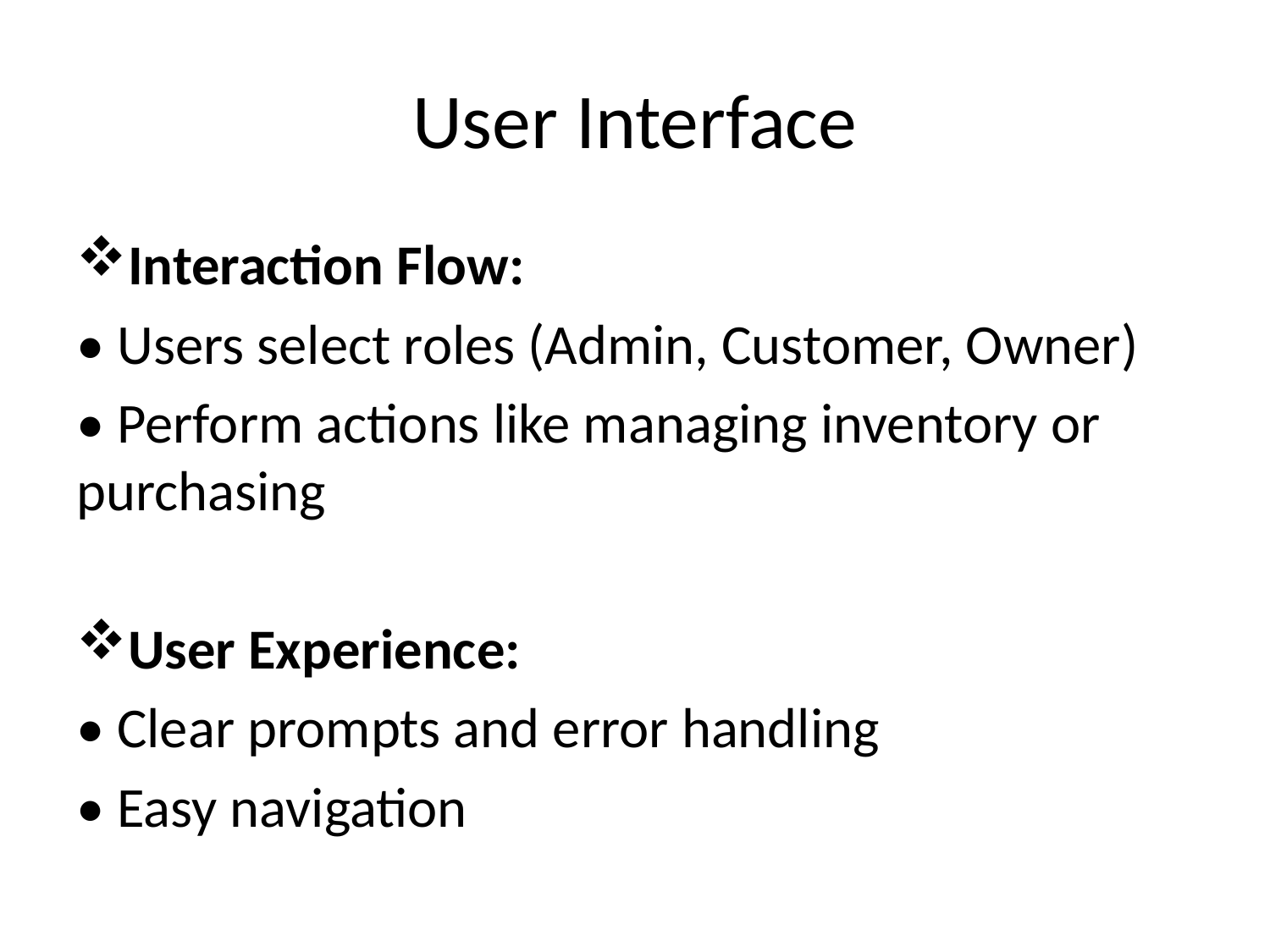

# User Interface
Interaction Flow:
• Users select roles (Admin, Customer, Owner)
• Perform actions like managing inventory or purchasing

User Experience:
• Clear prompts and error handling
• Easy navigation